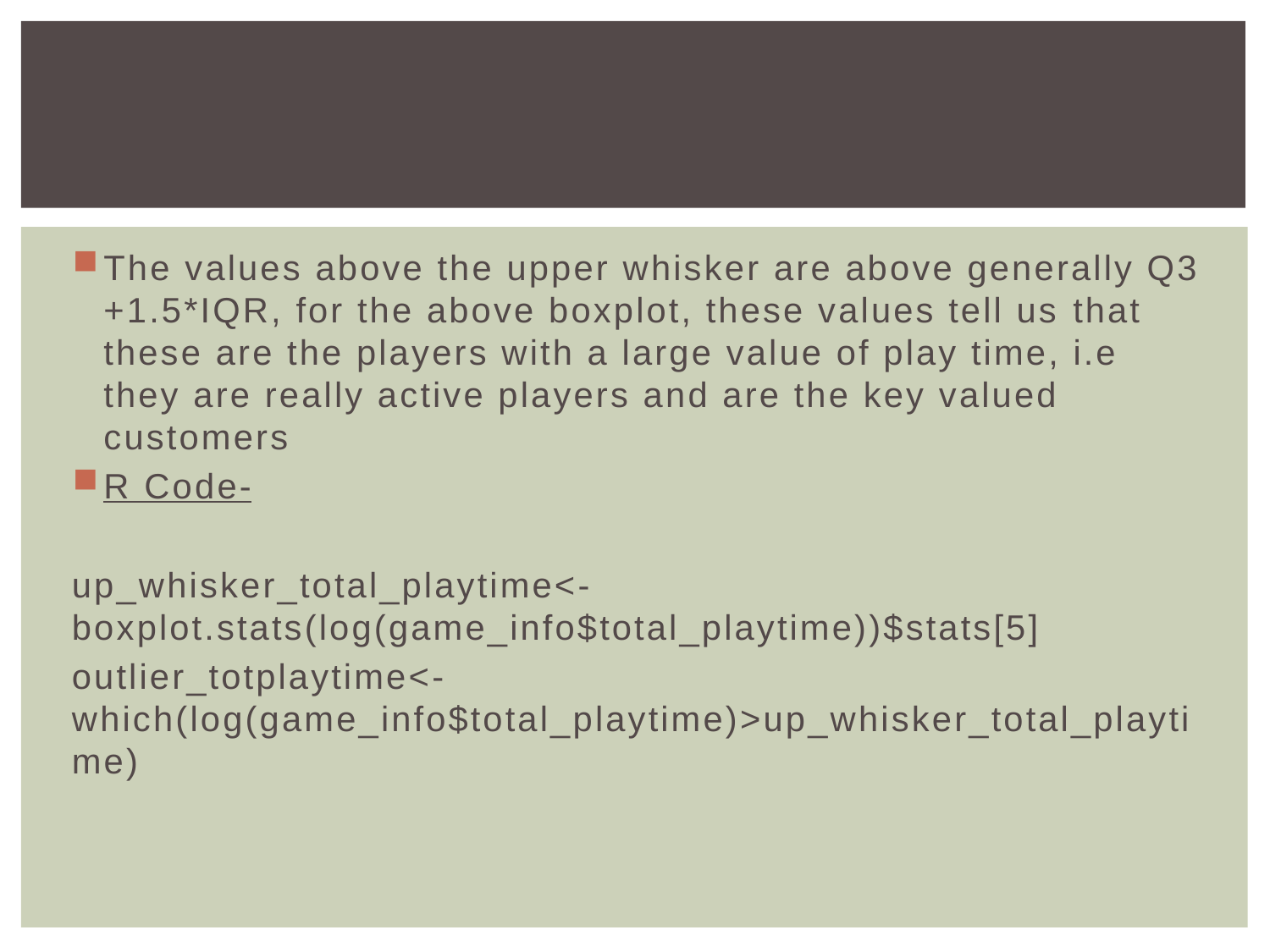

#
The values above the upper whisker are above generally Q3 +1.5*IQR, for the above boxplot, these values tell us that these are the players with a large value of play time, i.e they are really active players and are the key valued customers
R Code-

up_whisker_total_playtime<-boxplot.stats(log(game_info$total_playtime))$stats[5]
outlier_totplaytime<-which(log(game_info$total_playtime)>up_whisker_total_playtime)